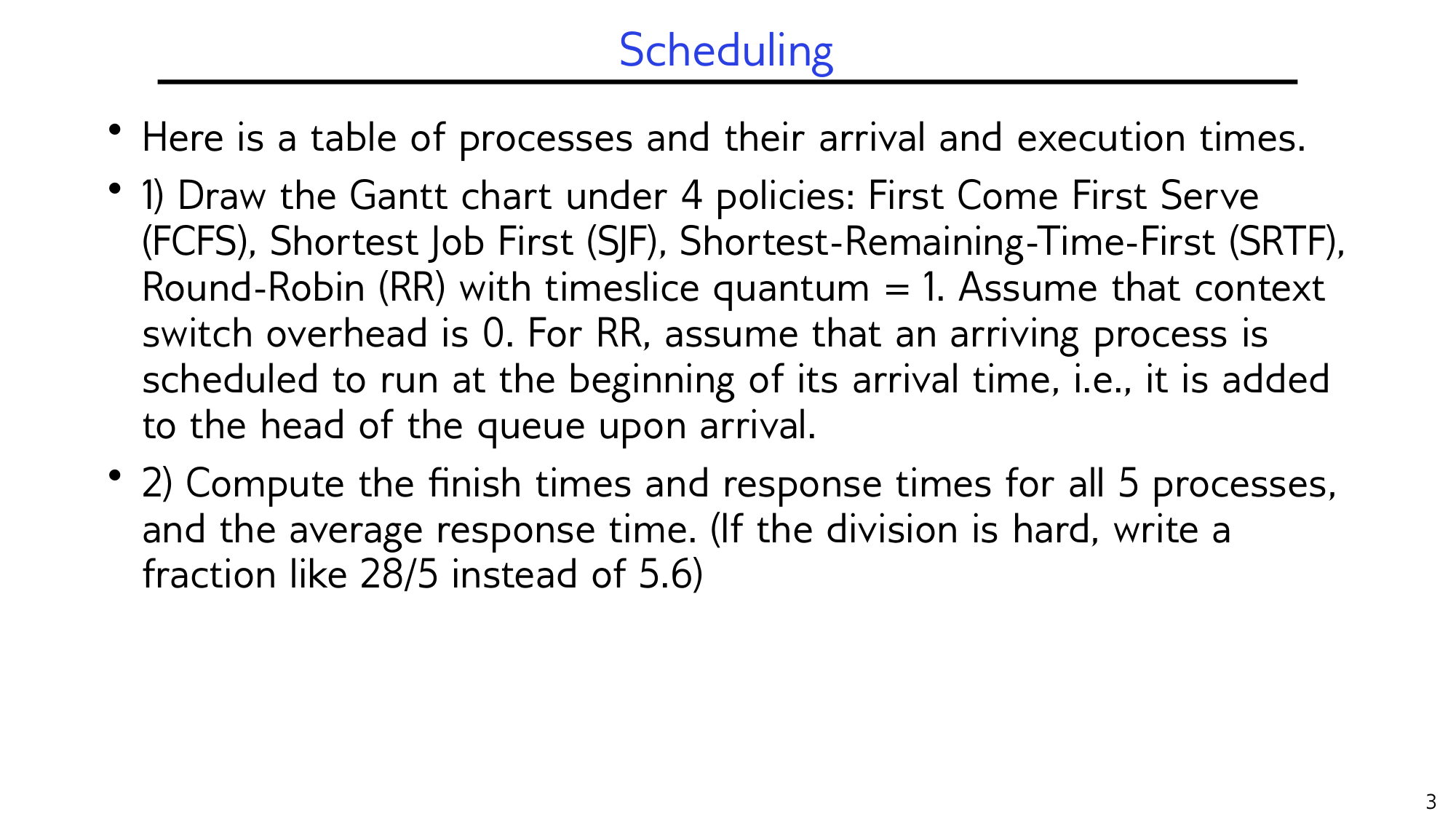

# Scheduling
Here is a table of processes and their arrival and execution times.
1) Draw the Gantt chart under 4 policies: First Come First Serve (FCFS), Shortest Job First (SJF), Shortest-Remaining-Time-First (SRTF), Round-Robin (RR) with timeslice quantum = 1. Assume that context switch overhead is 0. For RR, assume that an arriving process is scheduled to run at the beginning of its arrival time, i.e., it is added to the head of the queue upon arrival.
2) Compute the finish times and response times for all 5 processes, and the average response time. (If the division is hard, write a fraction like 28/5 instead of 5.6)